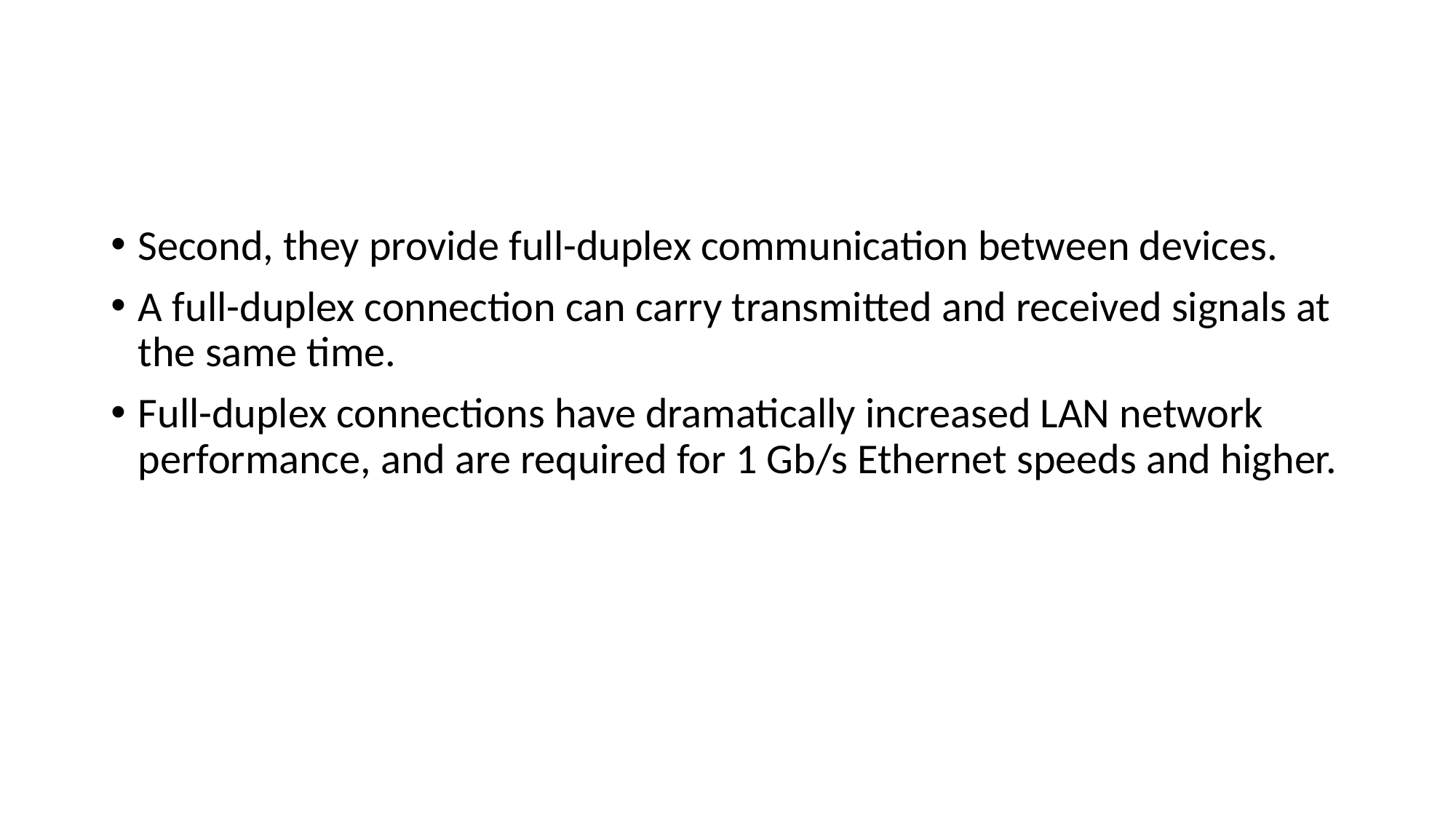

#
Second, they provide full-duplex communication between devices.
A full-duplex connection can carry transmitted and received signals at the same time.
Full-duplex connections have dramatically increased LAN network performance, and are required for 1 Gb/s Ethernet speeds and higher.